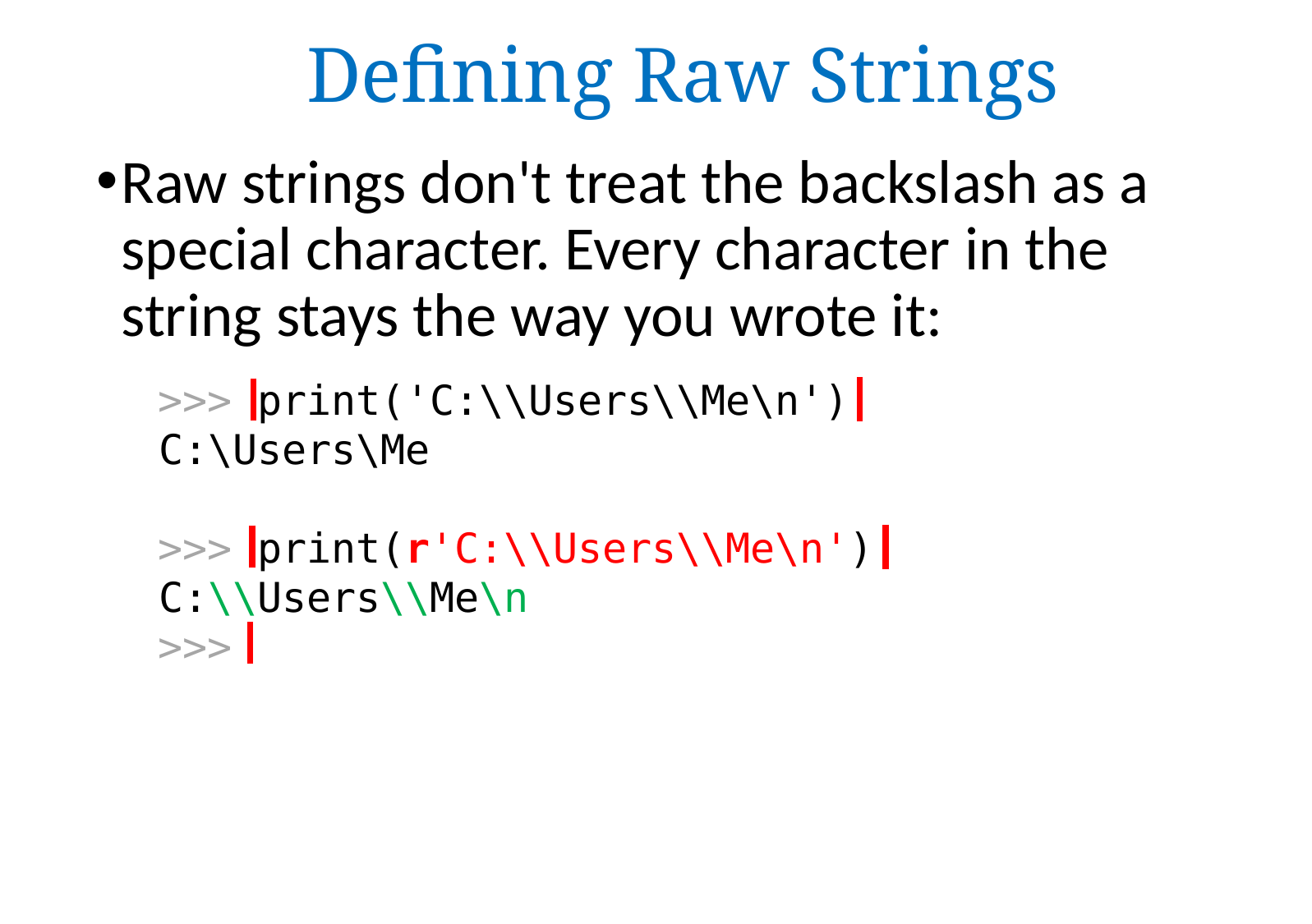

# Defining Raw Strings
Raw strings don't treat the backslash as a special character. Every character in the string stays the way you wrote it:

	    print('C:\\Users\\Me\n')
	C:\Users\Me

    print(r'C:\\Users\\Me\n')
	C:\\Users\\Me\n

	>>>

>>>

>>>